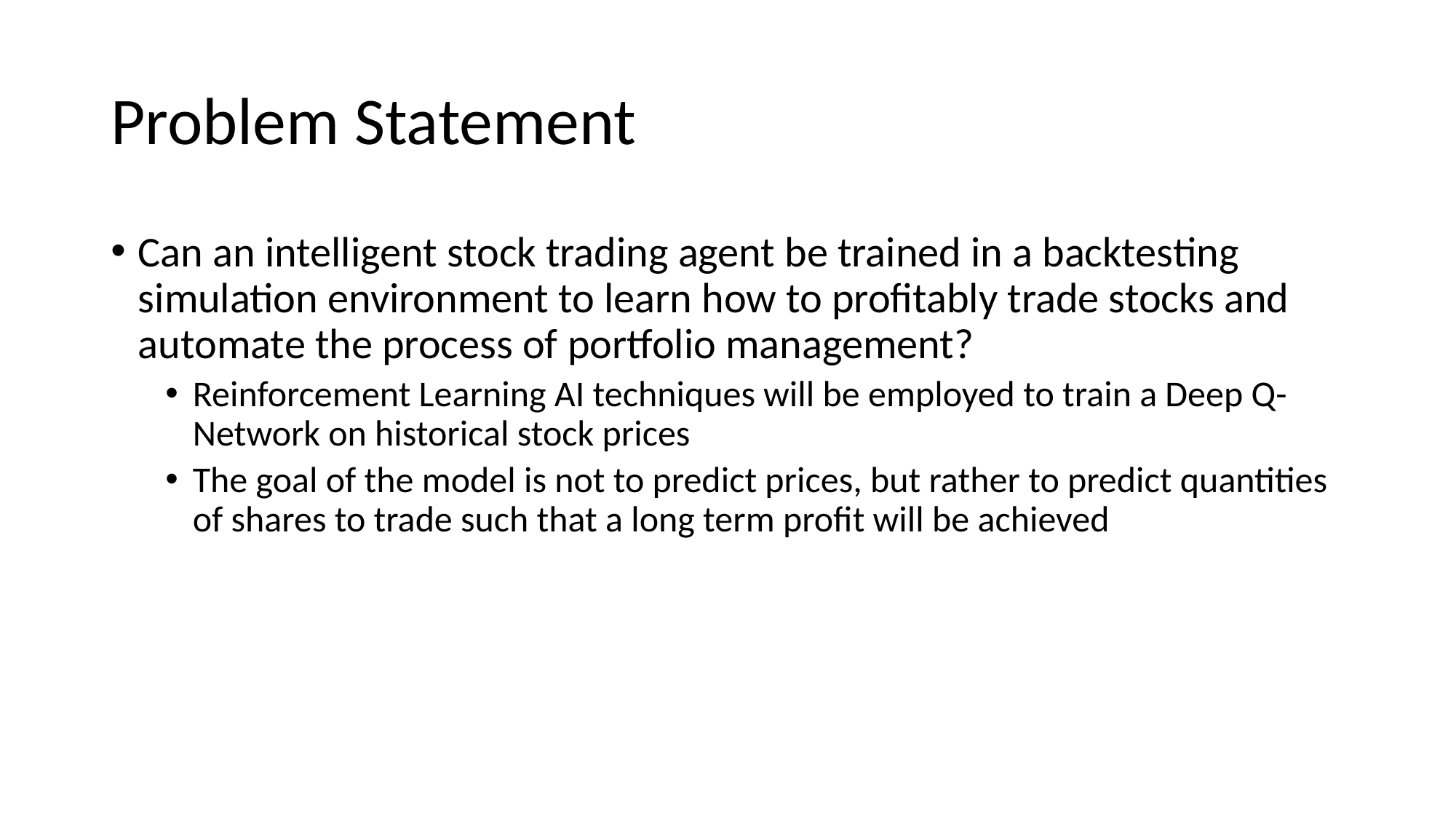

# Problem Statement
Can an intelligent stock trading agent be trained in a backtesting simulation environment to learn how to profitably trade stocks and automate the process of portfolio management?
Reinforcement Learning AI techniques will be employed to train a Deep Q-Network on historical stock prices
The goal of the model is not to predict prices, but rather to predict quantities of shares to trade such that a long term profit will be achieved